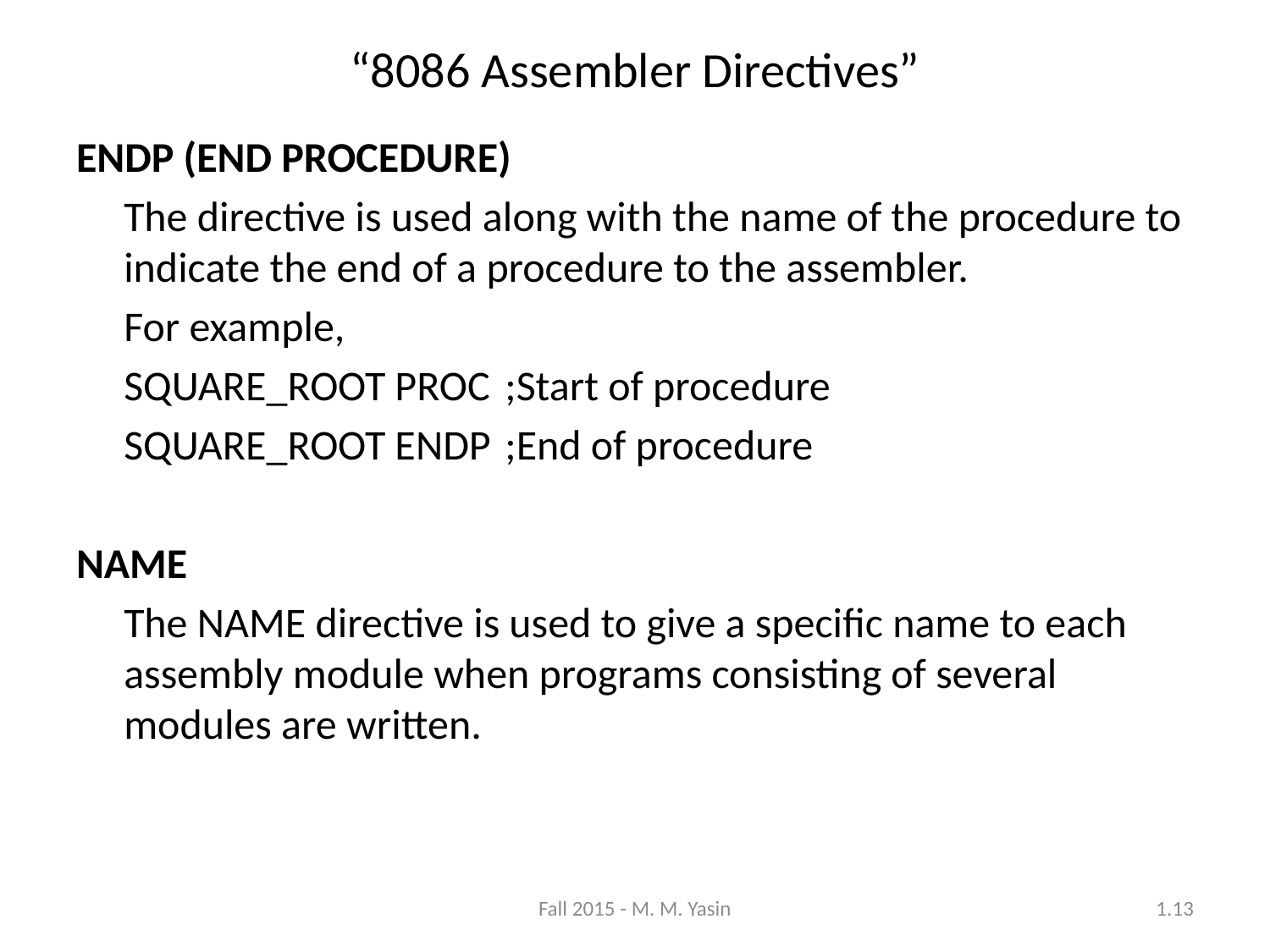

“8086 Assembler Directives”

ENDP (END PROCEDURE)
	The directive is used along with the name of the procedure to indicate the end of a procedure to the assembler.
	For example,
	SQUARE_ROOT PROC	;Start of procedure
	SQUARE_ROOT ENDP	;End of procedure

NAME
	The NAME directive is used to give a specific name to each assembly module when programs consisting of several modules are written.
Fall 2015 - M. M. Yasin
1.13